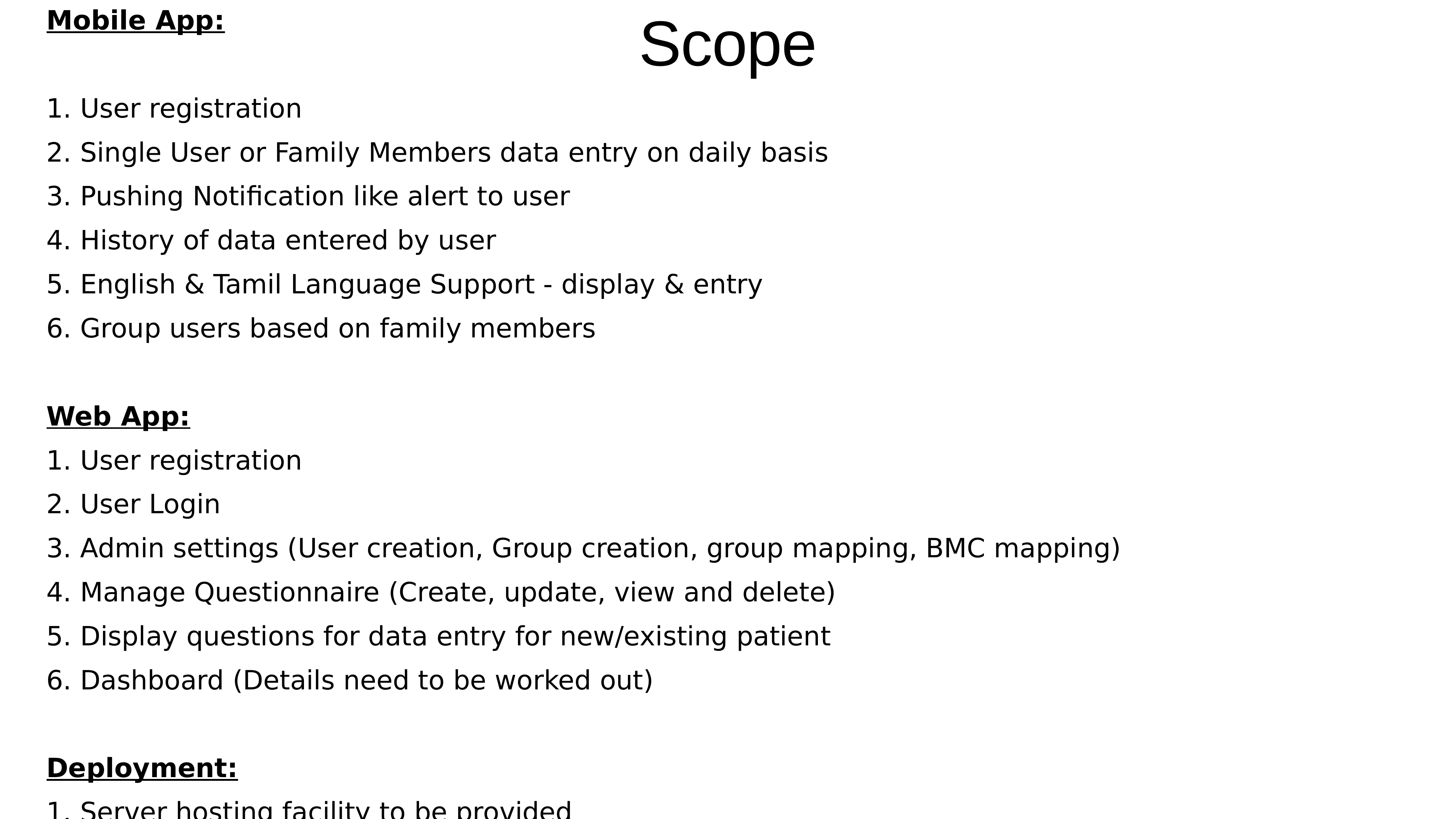

Scope
Mobile App:

1. User registration
2. Single User or Family Members data entry on daily basis
3. Pushing Notification like alert to user
4. History of data entered by user
5. English & Tamil Language Support - display & entry
6. Group users based on family members

Web App:
1. User registration
2. User Login
3. Admin settings (User creation, Group creation, group mapping, BMC mapping)
4. Manage Questionnaire (Create, update, view and delete)
5. Display questions for data entry for new/existing patient
6. Dashboard (Details need to be worked out)

Deployment:
1. Server hosting facility to be provided
2. Weeroda will take care of deployment
3. SSL to be purchased by Ashok